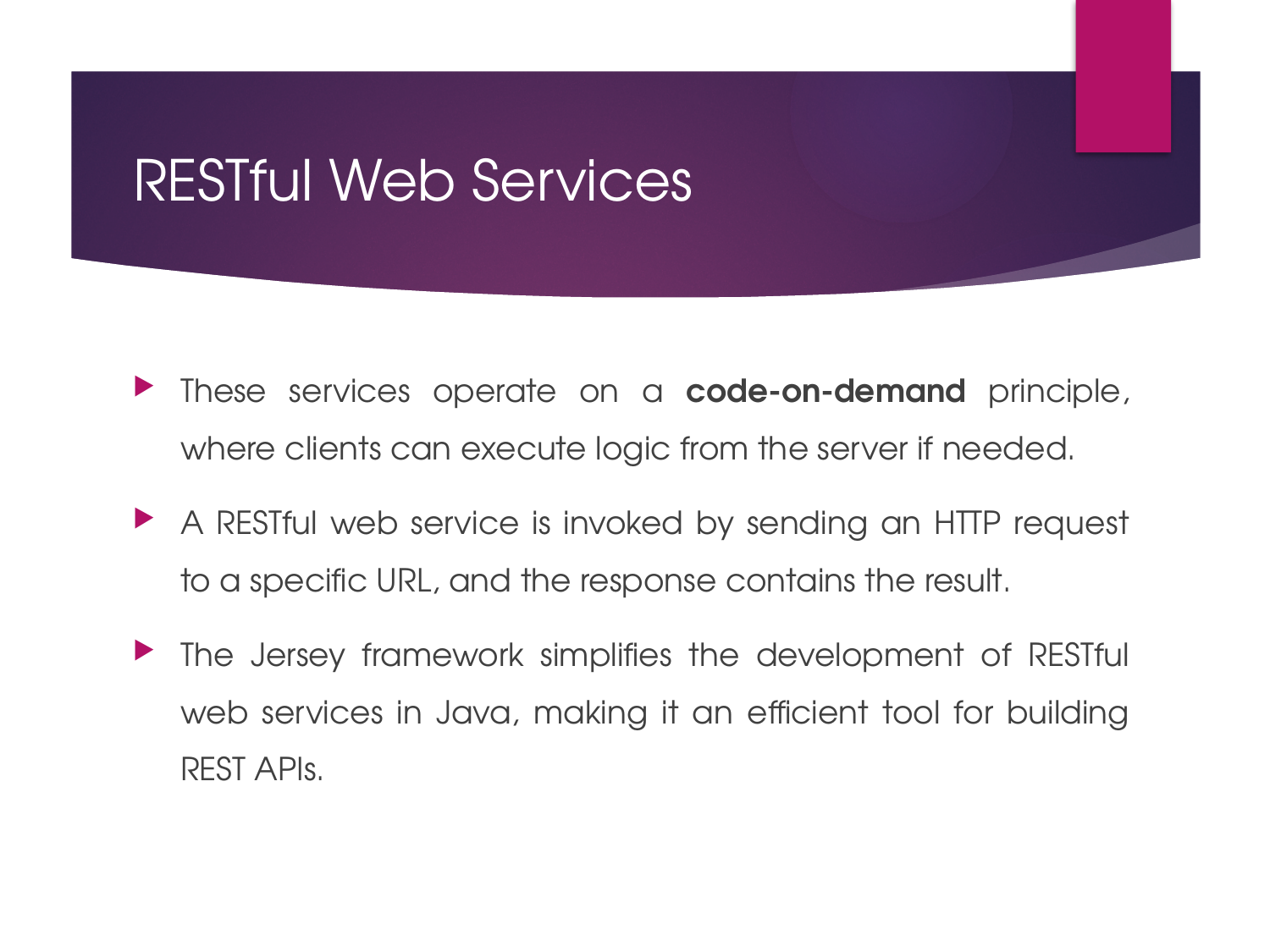

# RESTful Web Services
These services operate on a code-on-demand principle, where clients can execute logic from the server if needed.
A RESTful web service is invoked by sending an HTTP request to a specific URL, and the response contains the result.
The Jersey framework simplifies the development of RESTful web services in Java, making it an efficient tool for building REST APIs.